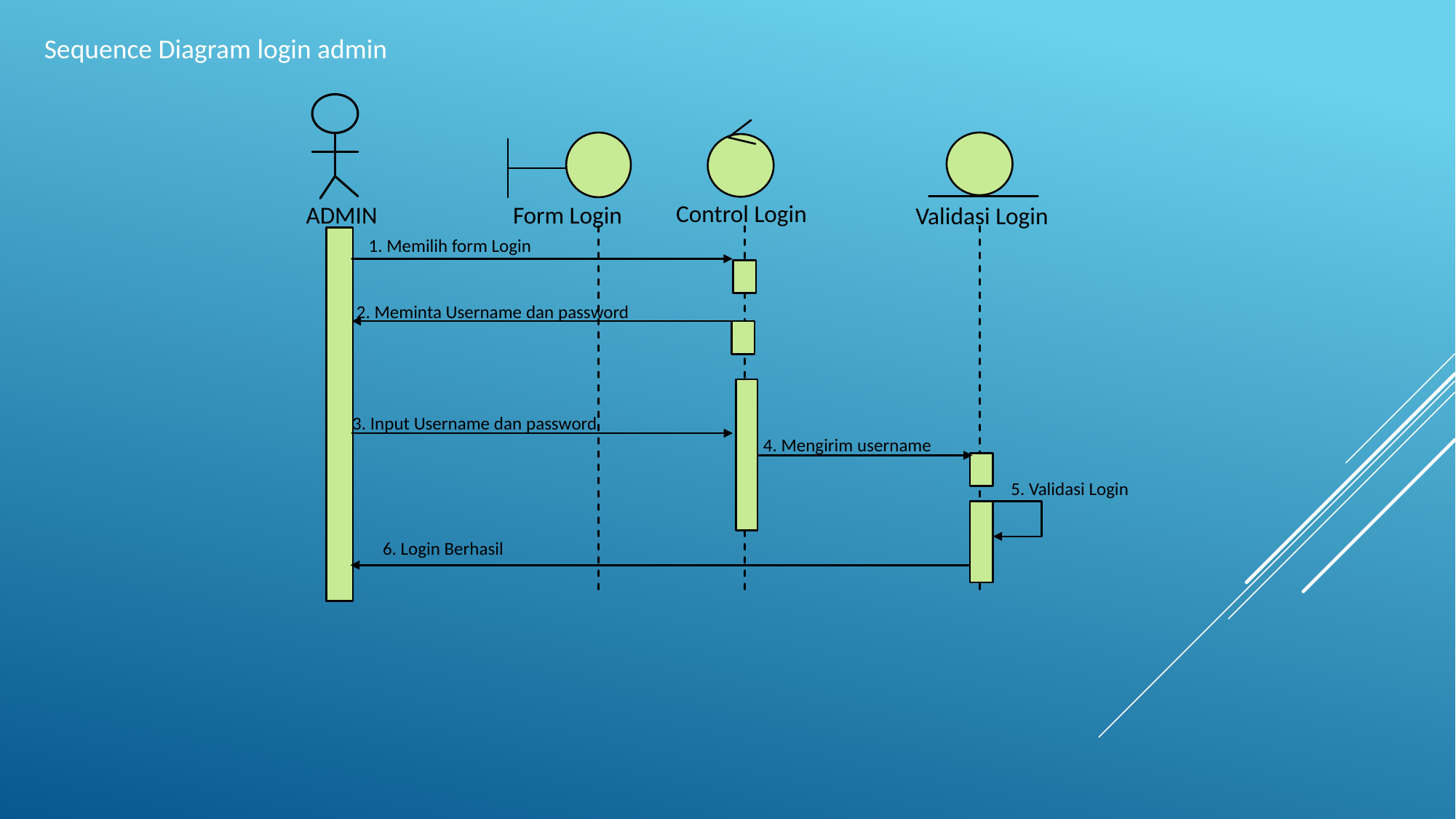

Sequence Diagram login admin

Control Login
ADMIN
Form Login
Validasi Login
1. Memilih form Login

2. Meminta Username dan password

3. Input Username dan password
4. Mengirim username

5. Validasi Login

6. Login Berhasil